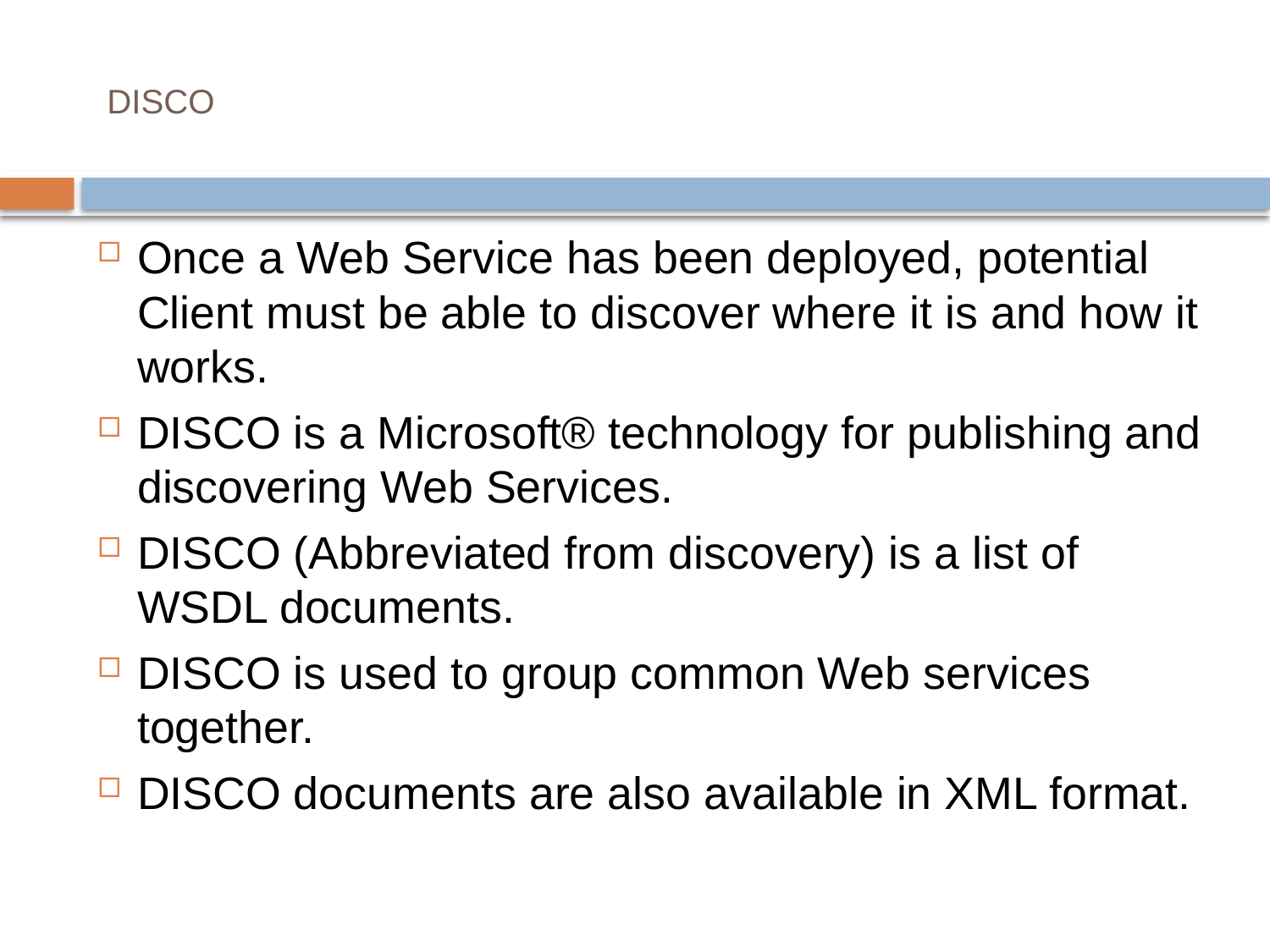

# DISCO
Once a Web Service has been deployed, potential Client must be able to discover where it is and how it works.
DISCO is a Microsoft® technology for publishing and discovering Web Services.
DISCO (Abbreviated from discovery) is a list of WSDL documents.
DISCO is used to group common Web services together.
DISCO documents are also available in XML format.